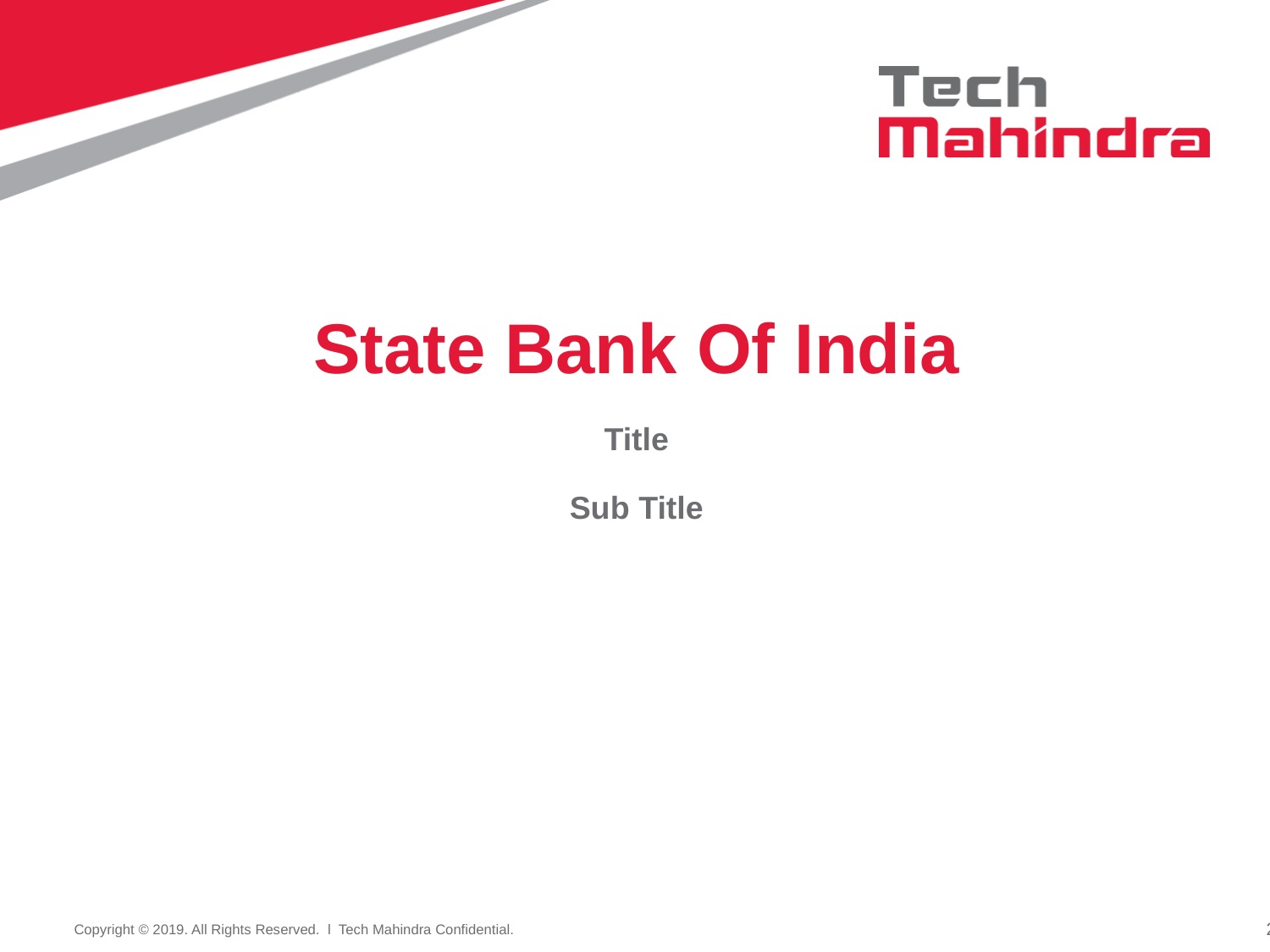

# State Bank Of India
Title
Sub Title